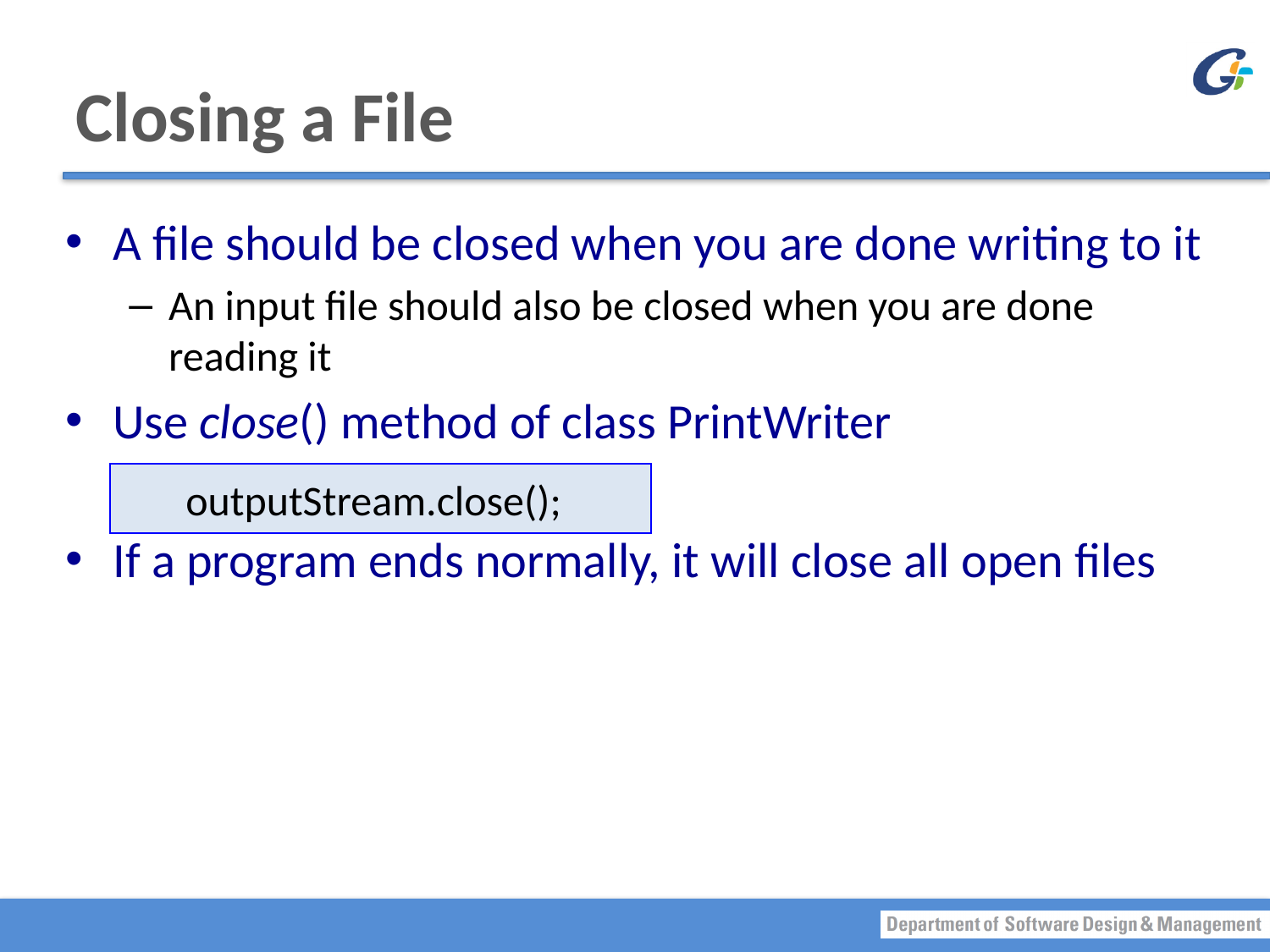

# Closing a File
A file should be closed when you are done writing to it
An input file should also be closed when you are done reading it
Use close() method of class PrintWriter

If a program ends normally, it will close all open files
outputStream.close();